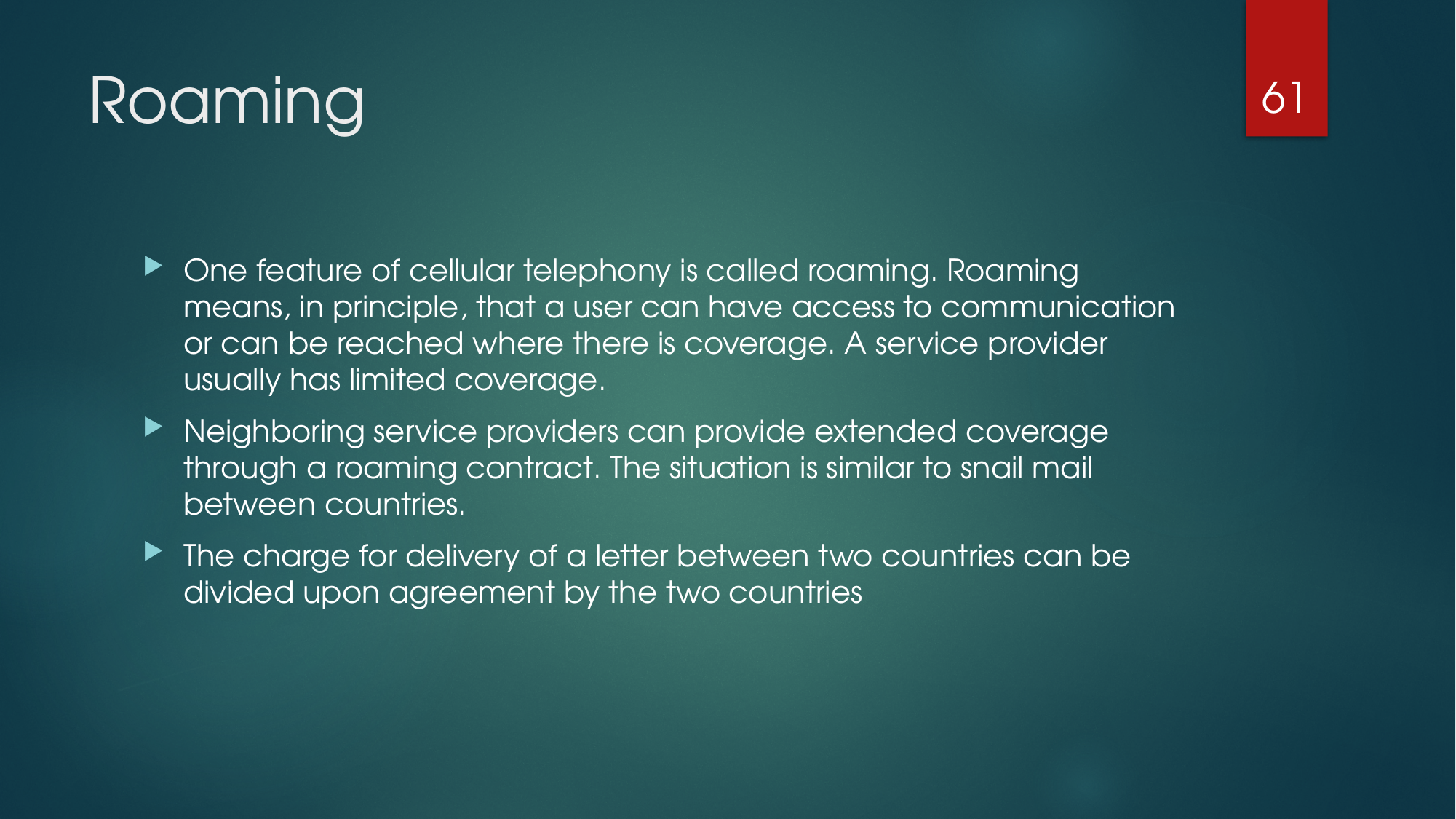

61
# Roaming
One feature of cellular telephony is called roaming. Roaming means, in principle, that a user can have access to communication or can be reached where there is coverage. A service provider usually has limited coverage.
Neighboring service providers can provide extended coverage through a roaming contract. The situation is similar to snail mail between countries.
The charge for delivery of a letter between two countries can be divided upon agreement by the two countries